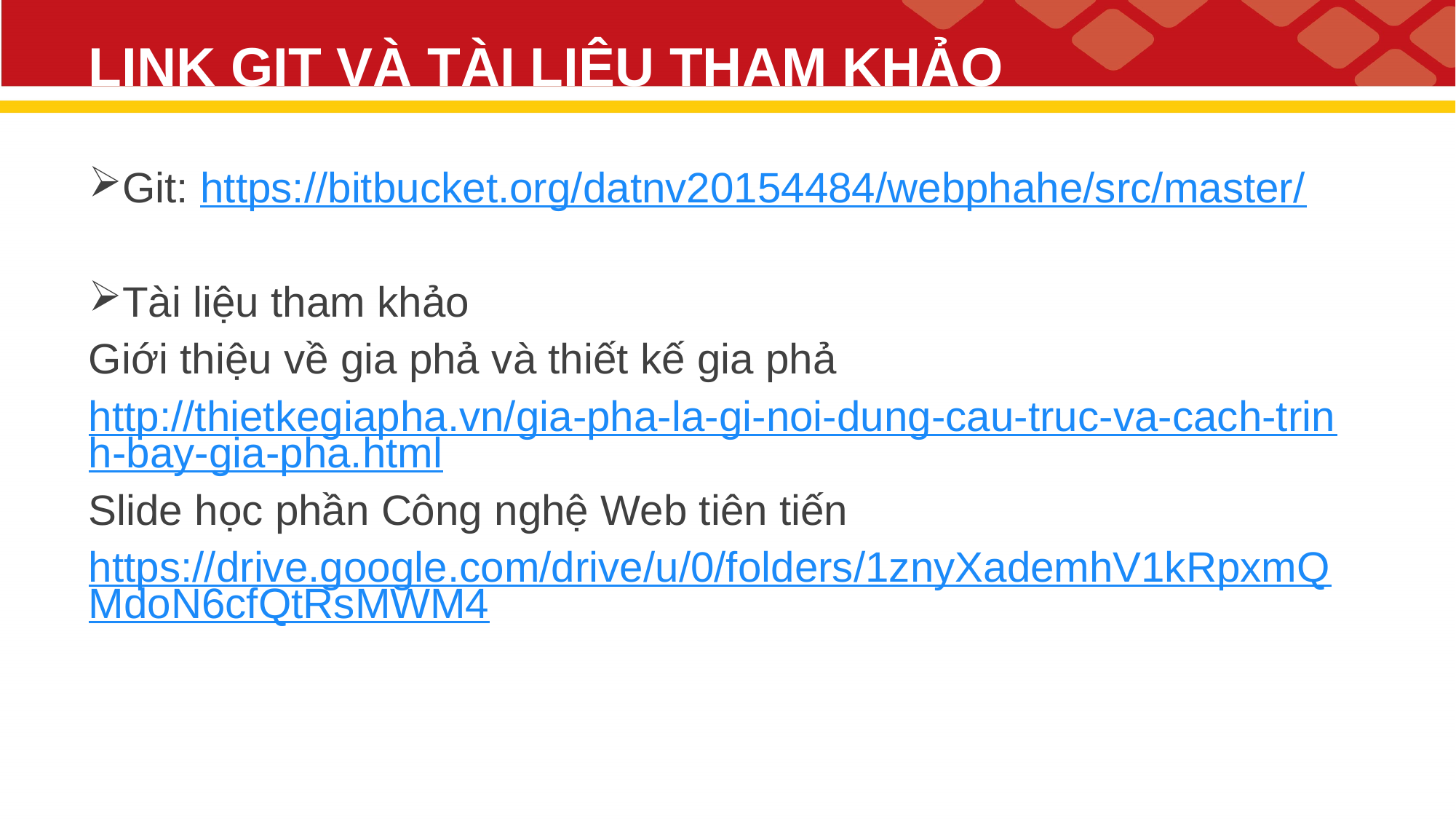

# LINK GIT VÀ TÀI LIỆU THAM KHẢO
Git: https://bitbucket.org/datnv20154484/webphahe/src/master/

Tài liệu tham khảo
Giới thiệu về gia phả và thiết kế gia phả
http://thietkegiapha.vn/gia-pha-la-gi-noi-dung-cau-truc-va-cach-trinh-bay-gia-pha.html
Slide học phần Công nghệ Web tiên tiến
https://drive.google.com/drive/u/0/folders/1znyXademhV1kRpxmQMdoN6cfQtRsMWM4